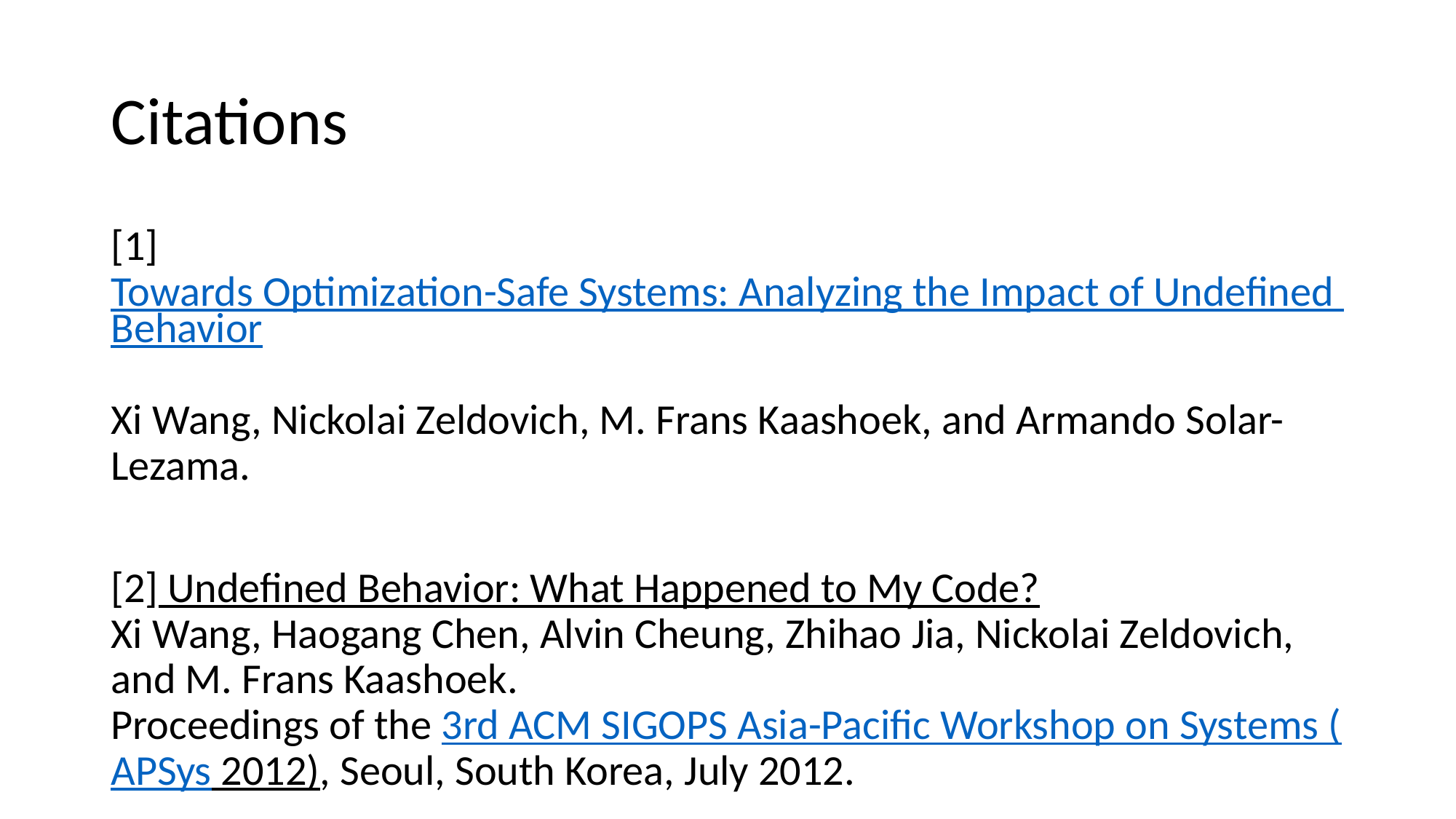

# Citations
[1]  Towards Optimization-Safe Systems: Analyzing the Impact of Undefined Behavior
Xi Wang, Nickolai Zeldovich, M. Frans Kaashoek, and Armando Solar-Lezama.

[2] Undefined Behavior: What Happened to My Code?
Xi Wang, Haogang Chen, Alvin Cheung, Zhihao Jia, Nickolai Zeldovich, and M. Frans Kaashoek.
Proceedings of the 3rd ACM SIGOPS Asia-Pacific Workshop on Systems (APSys 2012), Seoul, South Korea, July 2012.